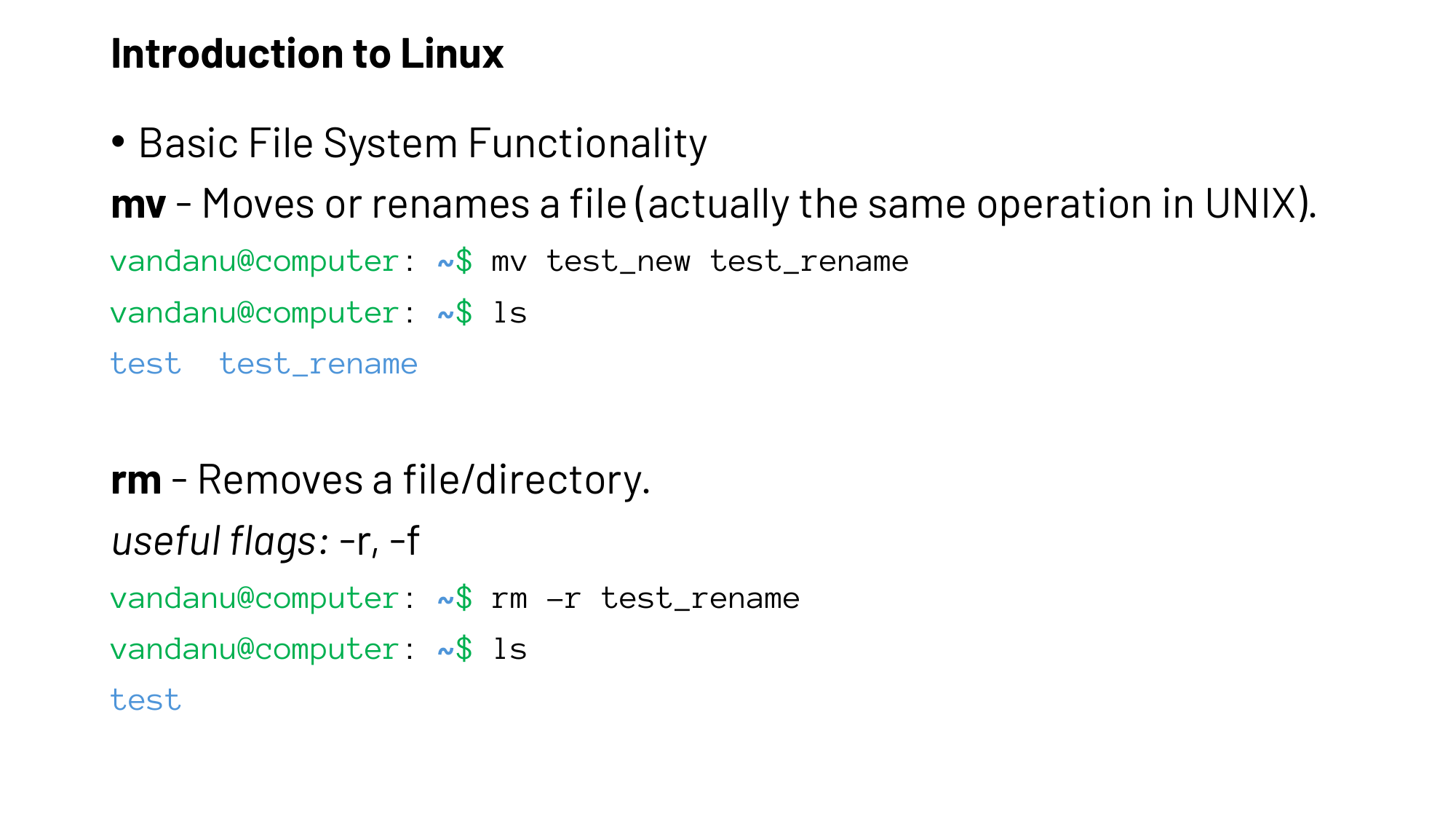

# Introduction to Linux
Basic File System Functionality
mv - Moves or renames a file (actually the same operation in UNIX).
vandanu@computer: ~$ mv test_new test_rename
vandanu@computer: ~$ ls
test	test_rename

rm - Removes a file/directory.
useful flags: -r, -f
vandanu@computer: ~$ rm -r test_rename
vandanu@computer: ~$ ls
test